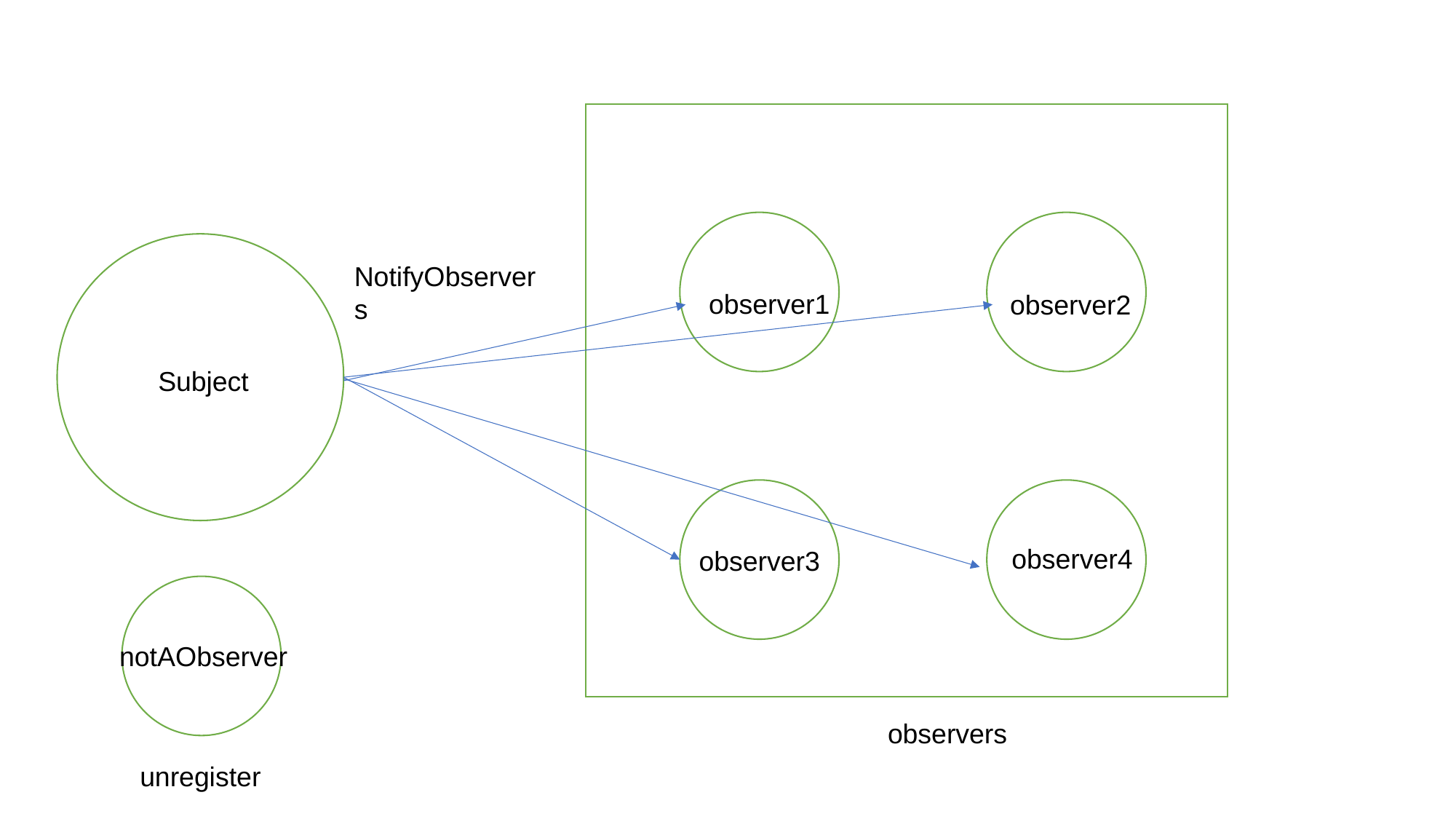

Subject
NotifyObservers
observer1
observer2

observer4
observer3

notAObserver
observers
unregister